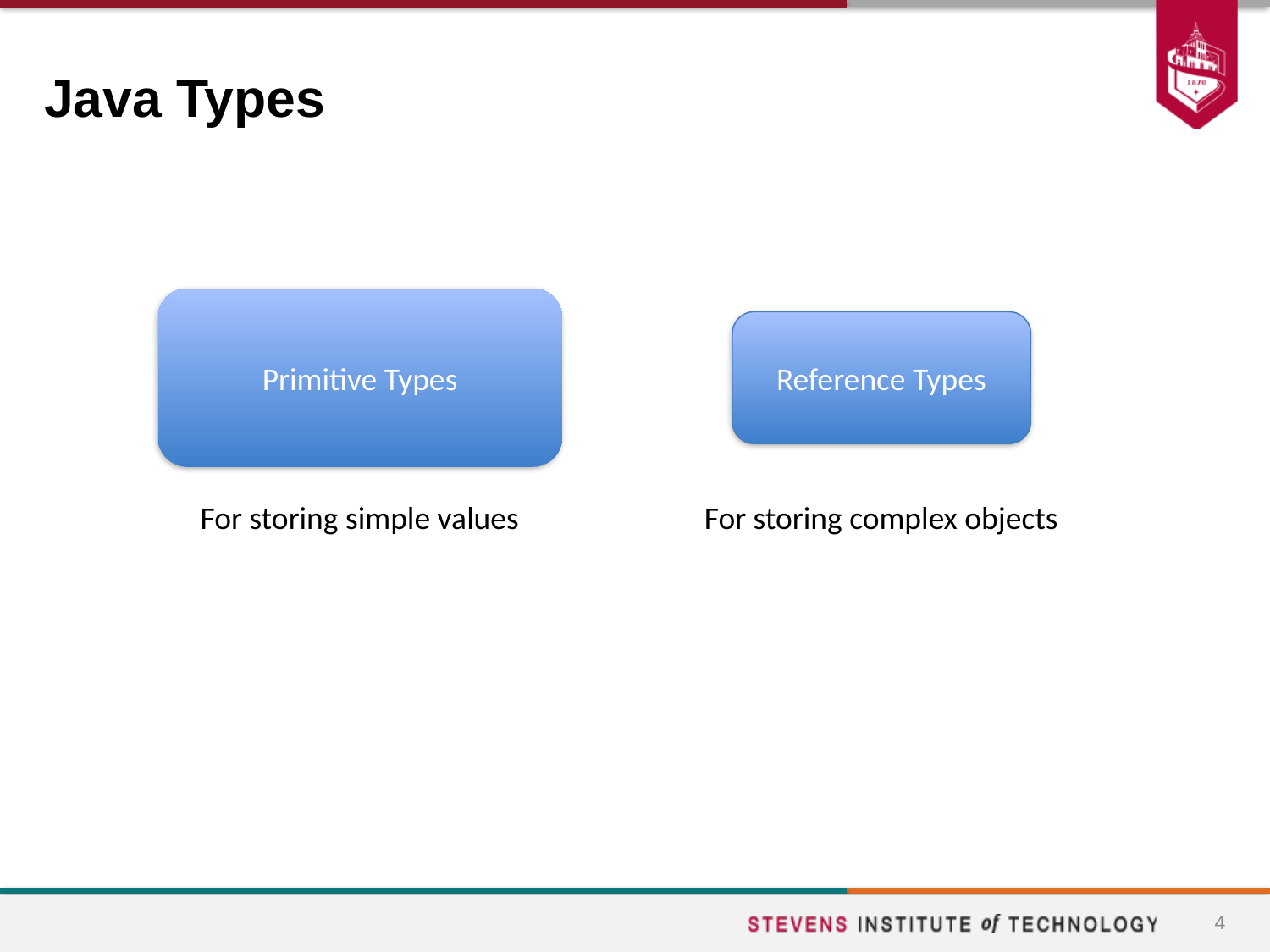

# Java Types
Primitive Types
Reference Types
For storing simple values
For storing complex objects
4